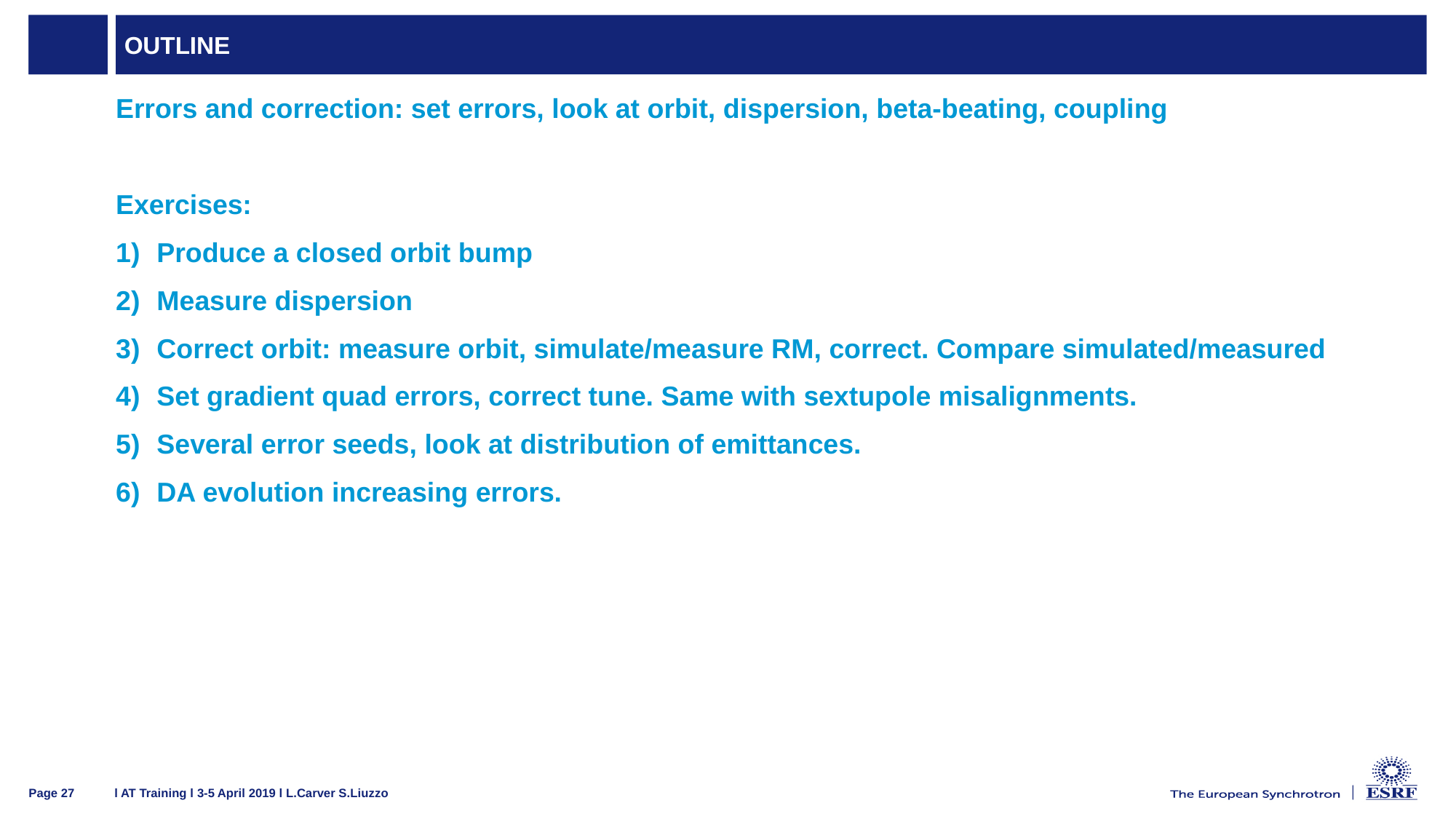

# Outline
Errors and correction: set errors, look at orbit, dispersion, beta-beating, coupling

Exercises:
Produce a closed orbit bump
Measure dispersion
Correct orbit: measure orbit, simulate/measure RM, correct. Compare simulated/measured
Set gradient quad errors, correct tune. Same with sextupole misalignments.
Several error seeds, look at distribution of emittances.
DA evolution increasing errors.

l AT Training l 3-5 April 2019 l L.Carver S.Liuzzo
Page 27